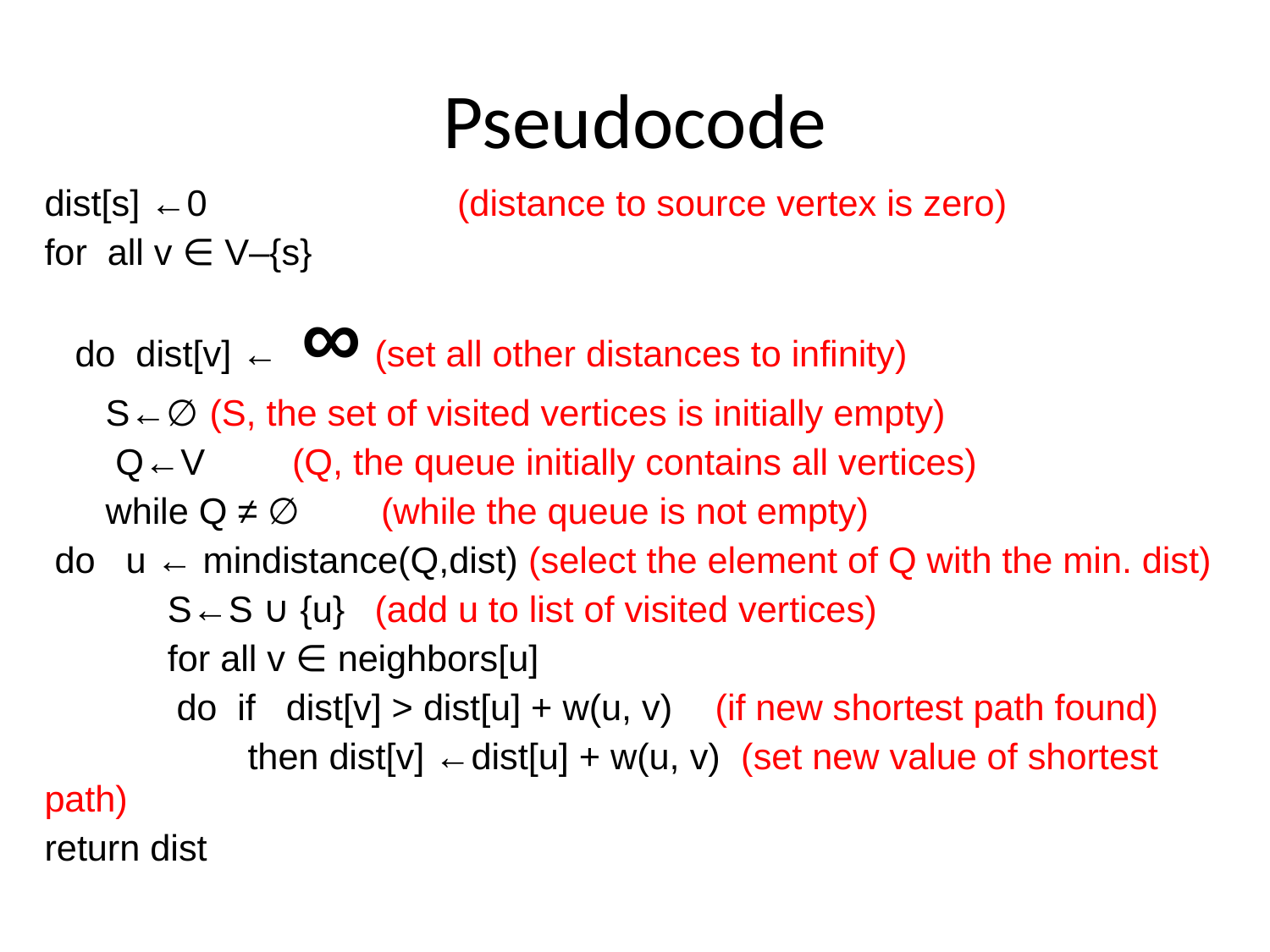

# Pseudocode
dist[s] ←0        			(distance to source vertex is zero)
for  all v ∈ V–{s}
   do  dist[v] ← ∞ 	(set all other distances to infinity)
      S←∅ 	(S, the set of visited vertices is initially empty)
       Q←V  	(Q, the queue initially contains all vertices)
      while Q ≠ ∅        (while the queue is not empty)
 do   u ← mindistance(Q,dist) (select the element of Q with the min. dist)
	    S←S ∪ {u} 	(add u to list of visited vertices)
	    for all v ∈ neighbors[u]
             do  if   dist[v] > dist[u] + w(u, v) 	 (if new shortest path found)
                    then dist[v] ←dist[u] + w(u, v)  (set new value of shortest path)
return dist